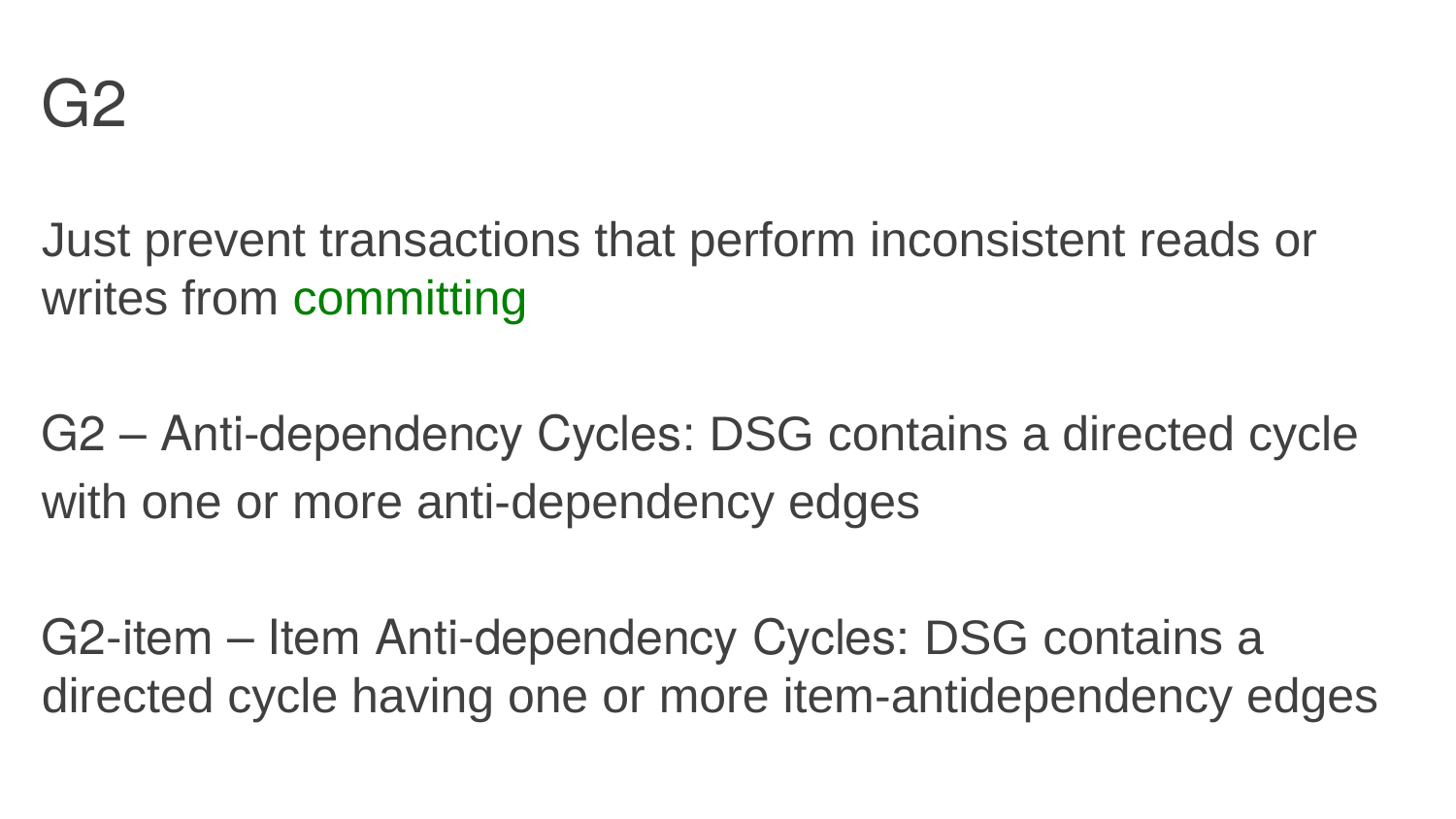

# G2
Just prevent transactions that perform inconsistent reads or writes from committing

G2 – Anti-dependency Cycles: DSG contains a directed cycle
with one or more anti-dependency edges

G2-item – Item Anti-dependency Cycles: DSG contains a directed cycle having one or more item-antidependency edges